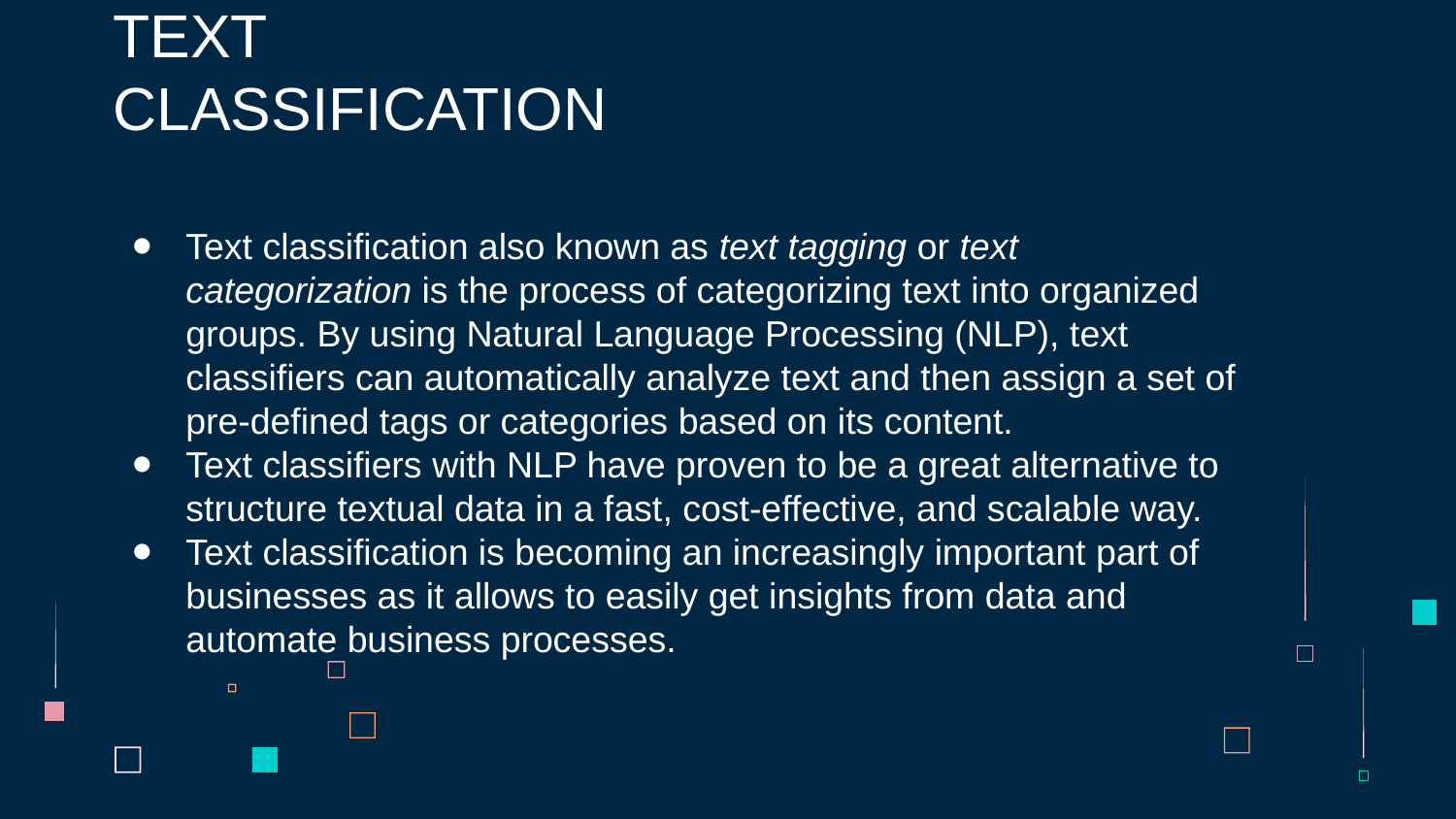

# TEXT CLASSIFICATION
Text classification also known as text tagging or text categorization is the process of categorizing text into organized groups. By using Natural Language Processing (NLP), text classifiers can automatically analyze text and then assign a set of pre-defined tags or categories based on its content.
Text classifiers with NLP have proven to be a great alternative to structure textual data in a fast, cost-effective, and scalable way.
Text classification is becoming an increasingly important part of businesses as it allows to easily get insights from data and automate business processes.